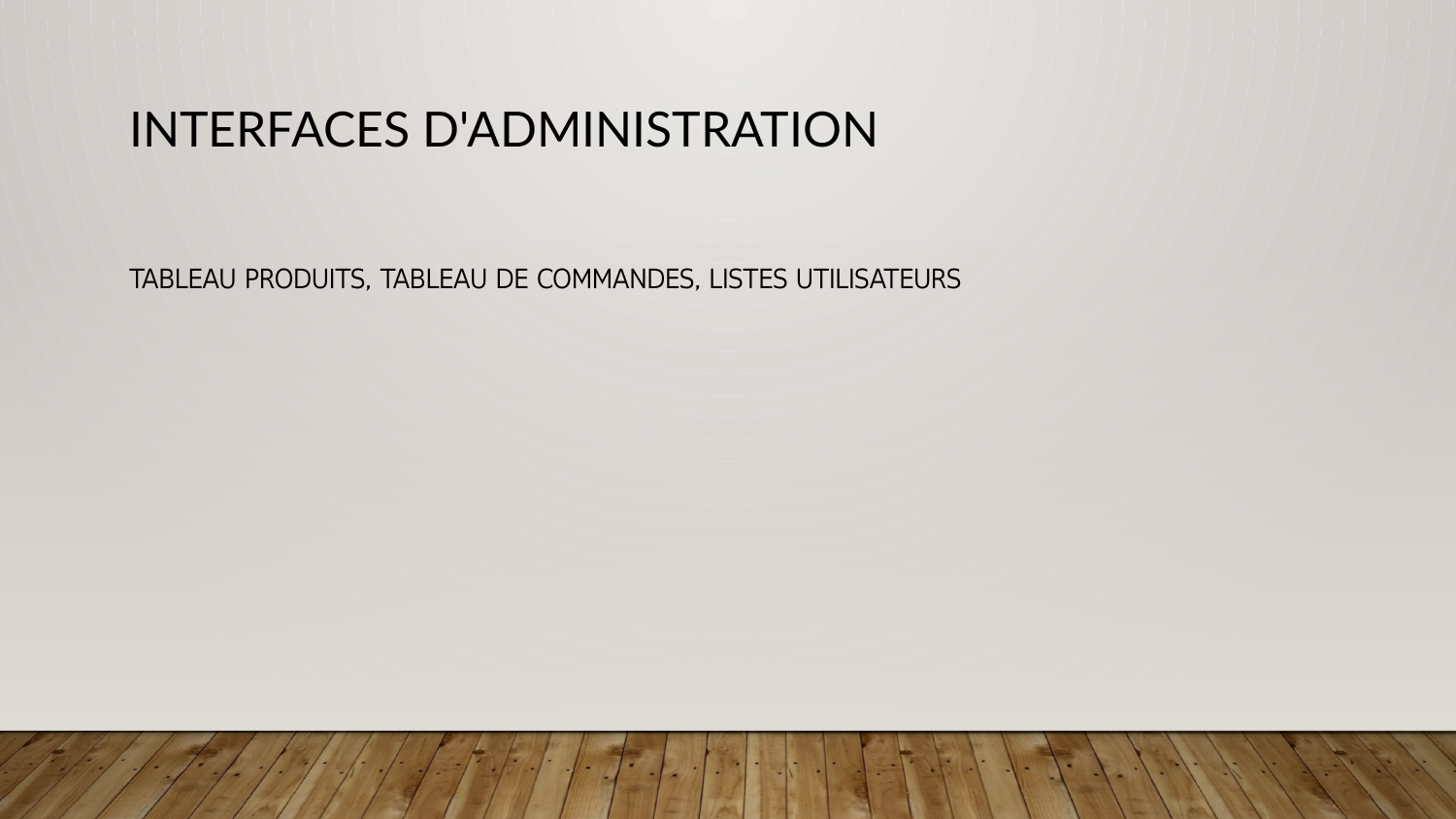

# Interfaces d'administration
TABLEAU PRODUITS, TABLEAU DE COMMANDES, LISTES UTILISATEURS